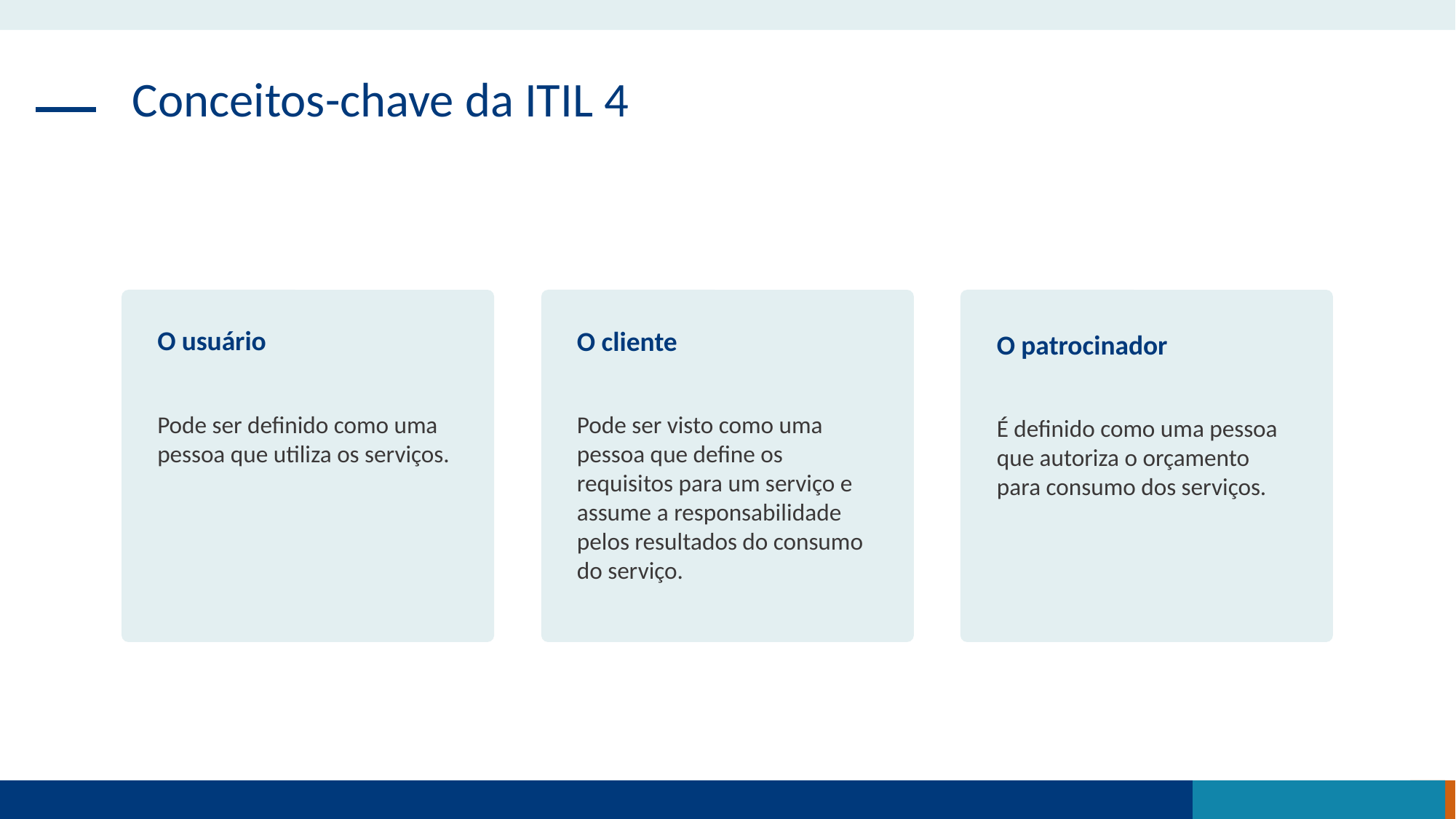

Conceitos-chave da ITIL 4

O usuário
Pode ser definido como uma pessoa que utiliza os serviços.

O cliente
Pode ser visto como uma pessoa que define os requisitos para um serviço e assume a responsabilidade pelos resultados do consumo do serviço.

O patrocinador
É definido como uma pessoa que autoriza o orçamento para consumo dos serviços.